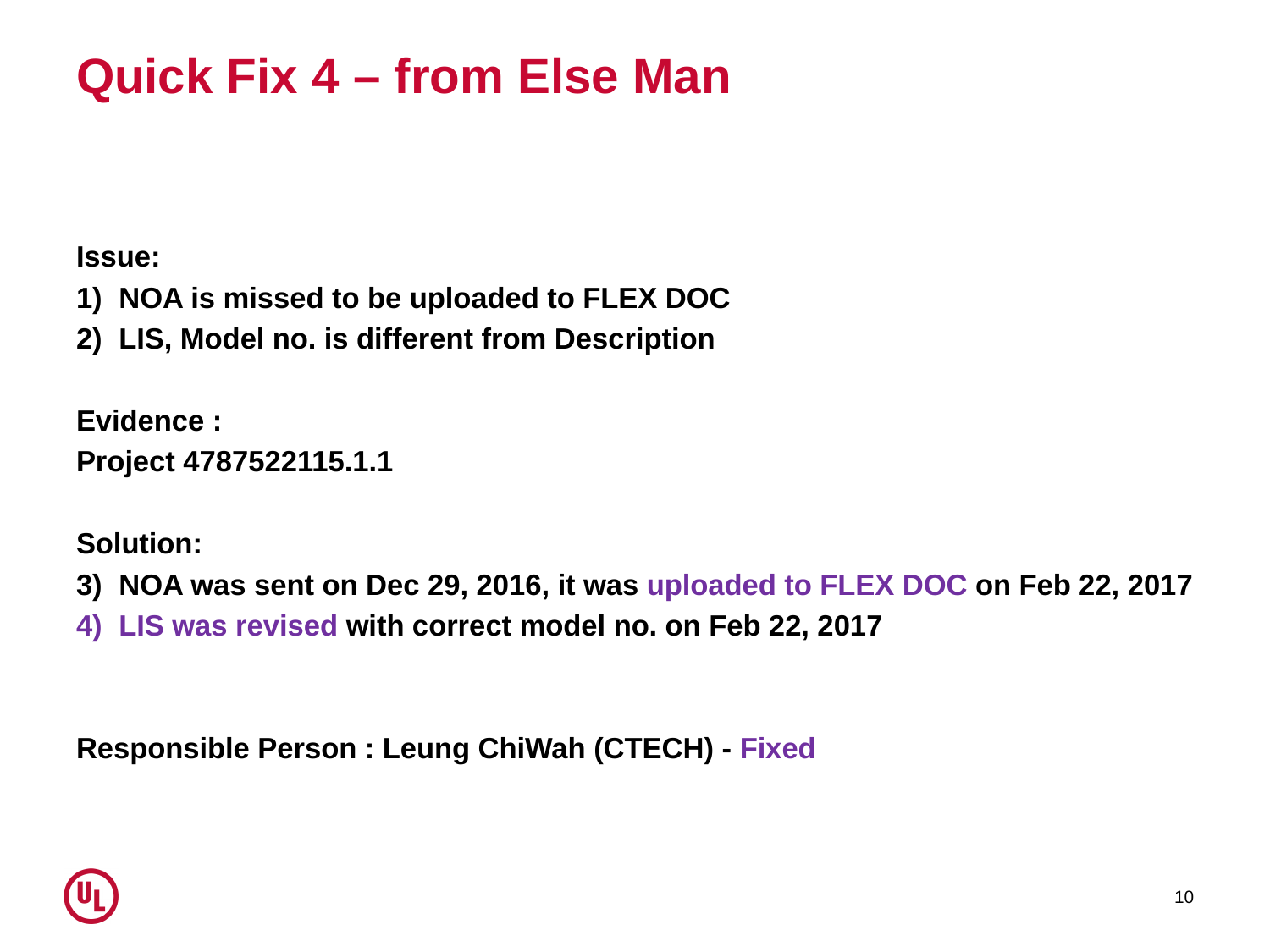

# Quick Fix 4 – from Else Man
Issue:
NOA is missed to be uploaded to FLEX DOC
LIS, Model no. is different from Description

Evidence :
Project 4787522115.1.1

Solution:
NOA was sent on Dec 29, 2016, it was uploaded to FLEX DOC on Feb 22, 2017
LIS was revised with correct model no. on Feb 22, 2017

Responsible Person : Leung ChiWah (CTECH) - Fixed
10